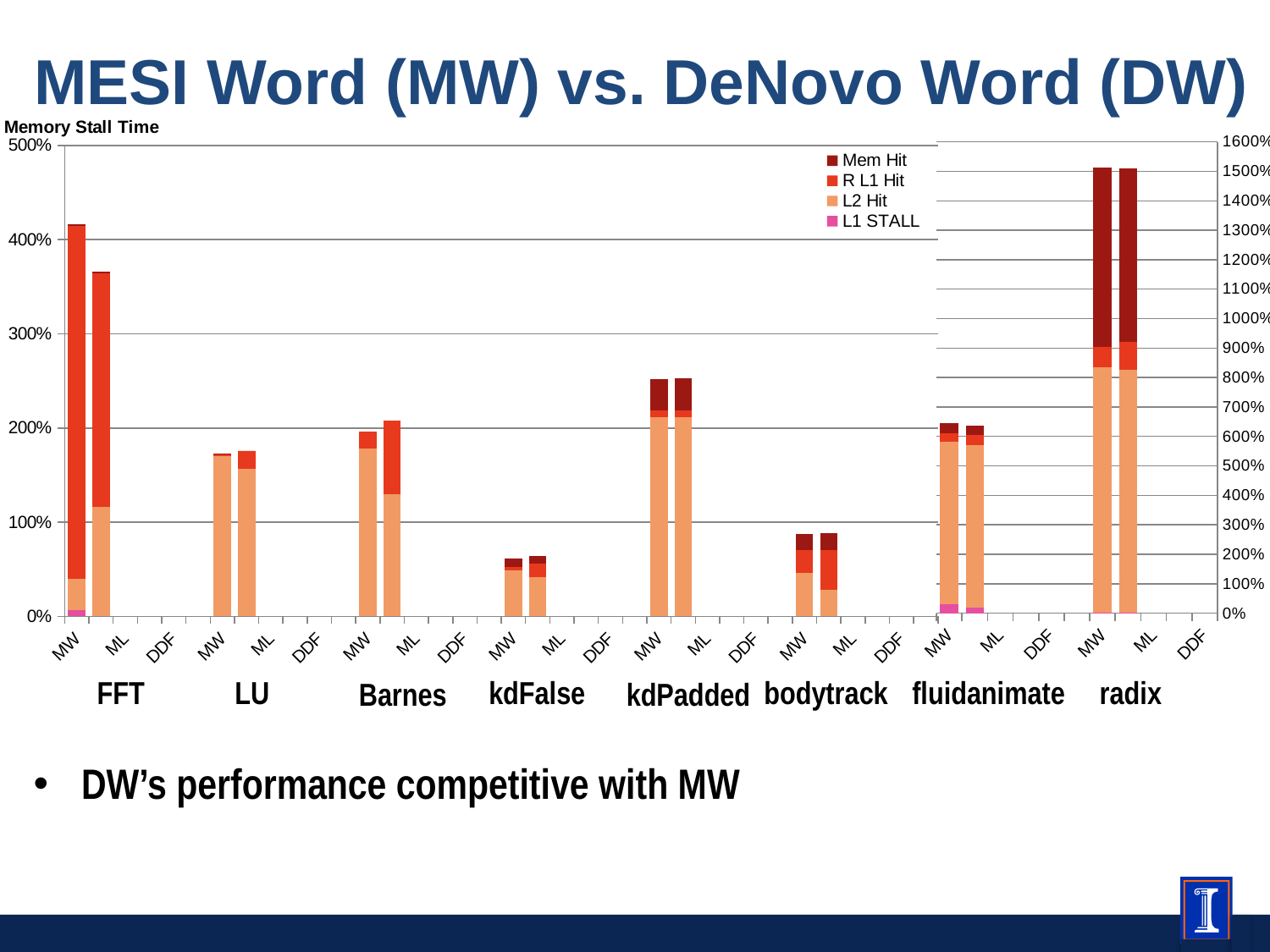

# MESI Word (MW) vs. DeNovo Word (DW)

### Chart

| Category | L1 STALL | L2 Hit | R L1 Hit | Mem Hit |
|---|---|---|---|---|
| MW | 0.0641 | 0.3386 | 3.7451 | 0.0152 |
| DW | 0.0 | 1.1589 | 2.4864 | 0.0177 |
| ML | None | None | None | None |
| DL | None | None | None | None |
| DDF | None | None | None | None |
|  | None | None | None | None |
| MW | 0.0 | 1.7049 | 0.025 | 0.0002 |
| DW | 0.0 | 1.5638 | 0.1951 | 0.0002 |
| ML | None | None | None | None |
| DL | None | None | None | None |
| DDF | None | None | None | None |
|  | None | None | None | None |
| MW | 0.0 | 1.7845 | 0.1777 | 0.0 |
| DW | 0.0 | 1.2942 | 0.7803 | 0.0 |
| ML | None | None | None | None |
| DL | None | None | None | None |
| DDF | None | None | None | None |
|  | None | None | None | None |
| MW | 0.0 | 0.4929 | 0.0356 | 0.0819 |
| DW | 0.0 | 0.4188 | 0.1389 | 0.0851 |
| ML | None | None | None | None |
| DL | None | None | None | None |
| DDF | None | None | None | None |
|  | None | None | None | None |
| MW | 0.0 | 2.1154 | 0.0739 | 0.3301 |
| DW | 0.0 | 2.1133 | 0.0701 | 0.3427 |
| ML | None | None | None | None |
| DL | None | None | None | None |
| DDF | None | None | None | None |
|  | None | None | None | None |
| MW | 0.0 | 0.4649 | 0.2419 | 0.1689 |
| DW | 0.0 | 0.2781 | 0.425 | 0.1769 |
| ML | None | None | None | None |
| DL | None | None | None | None |
| DDF | None | None | None | None |

### Chart

| Category | L1 STALL | L2 Hit | R L1 Hit | Mem Hit |
|---|---|---|---|---|
| MW | 0.3192 | 5.494499999999999 | 0.2964 | 0.3292 |
| DW | 0.1864 | 5.5306 | 0.3214 | 0.332 |
| ML | None | None | None | None |
| DL | None | None | None | None |
| DDF | None | None | None | None |
|  | None | None | None | None |
| MW | 0.0204 | 8.3414 | 0.6844 | 6.0767 |
| DW | 0.0068 | 8.2534 | 0.9541 | 5.8712 |
| ML | None | None | None | None |
| DL | None | None | None | None |
| DDF | None | None | None | None |
FFT
LU
kdFalse
bodytrack
fluidanimate
radix
kdPadded
Barnes
DW’s performance competitive with MW